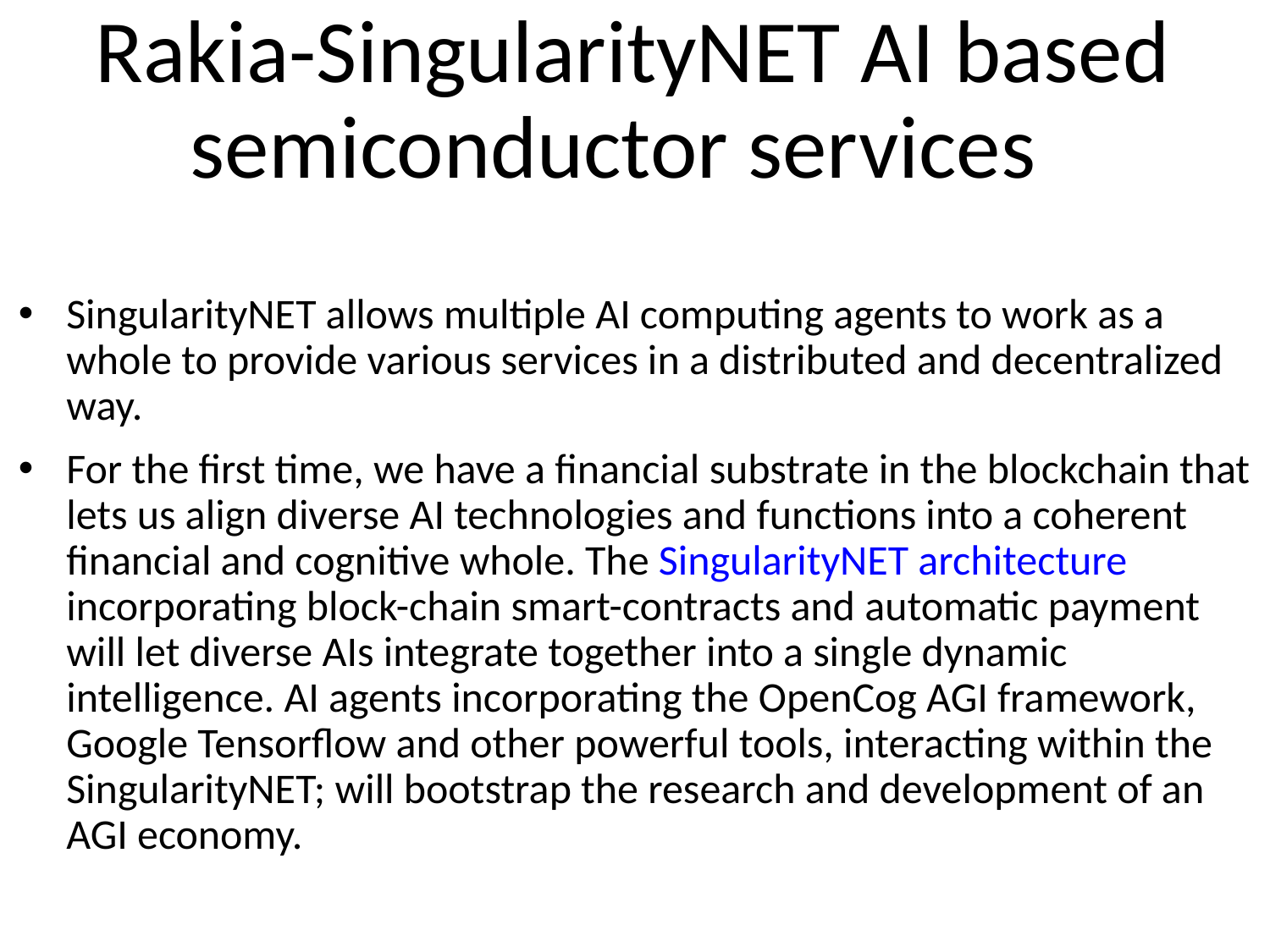

# Rakia-SingularityNET AI based semiconductor services
SingularityNET allows multiple AI computing agents to work as a whole to provide various services in a distributed and decentralized way.
For the first time, we have a financial substrate in the blockchain that lets us align diverse AI technologies and functions into a coherent financial and cognitive whole. The SingularityNET architecture incorporating block-chain smart-contracts and automatic payment will let diverse AIs integrate together into a single dynamic intelligence. AI agents incorporating the OpenCog AGI framework, Google Tensorflow and other powerful tools, interacting within the SingularityNET; will bootstrap the research and development of an AGI economy.